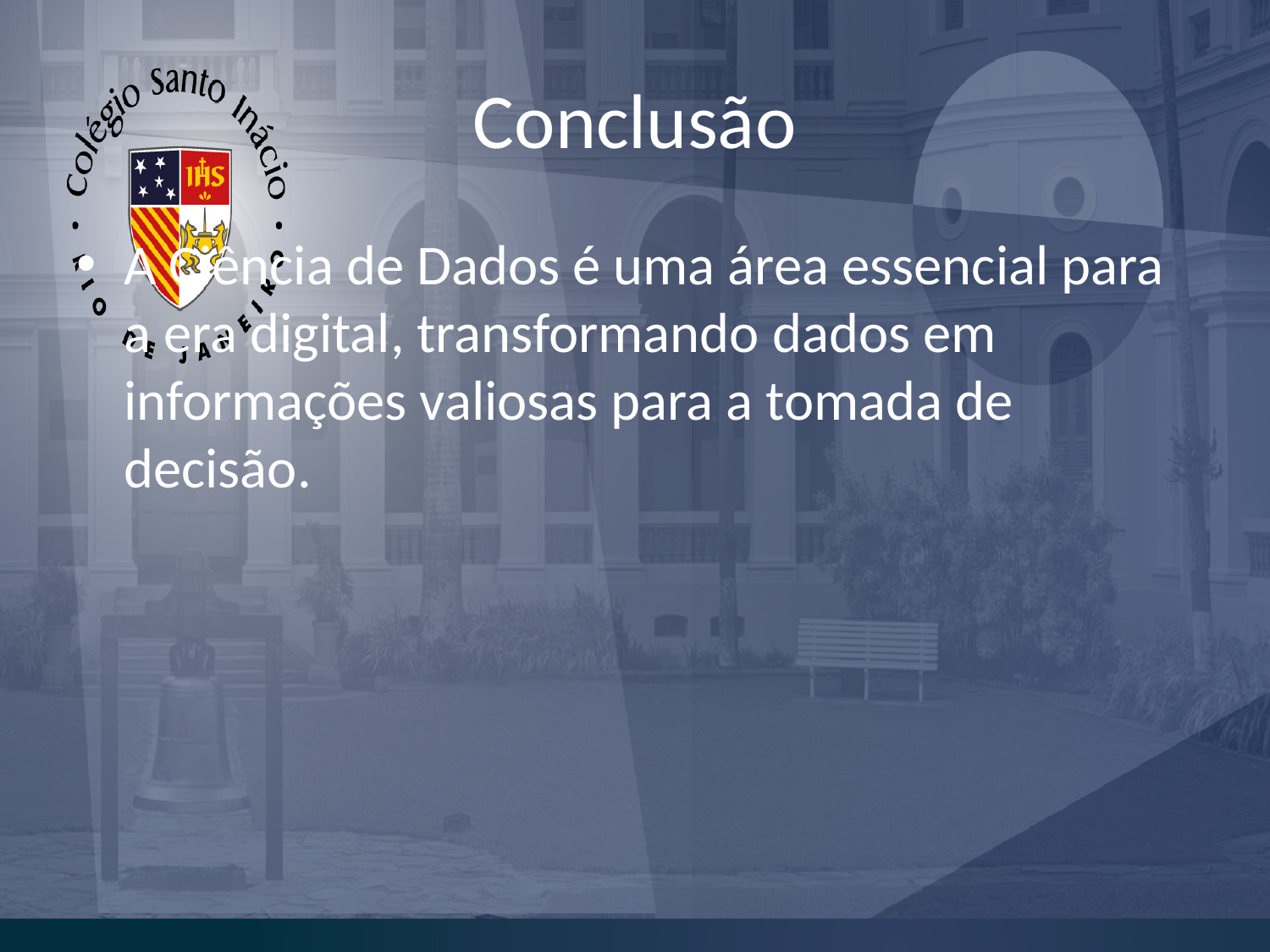

# Conclusão
A Ciência de Dados é uma área essencial para a era digital, transformando dados em informações valiosas para a tomada de decisão.